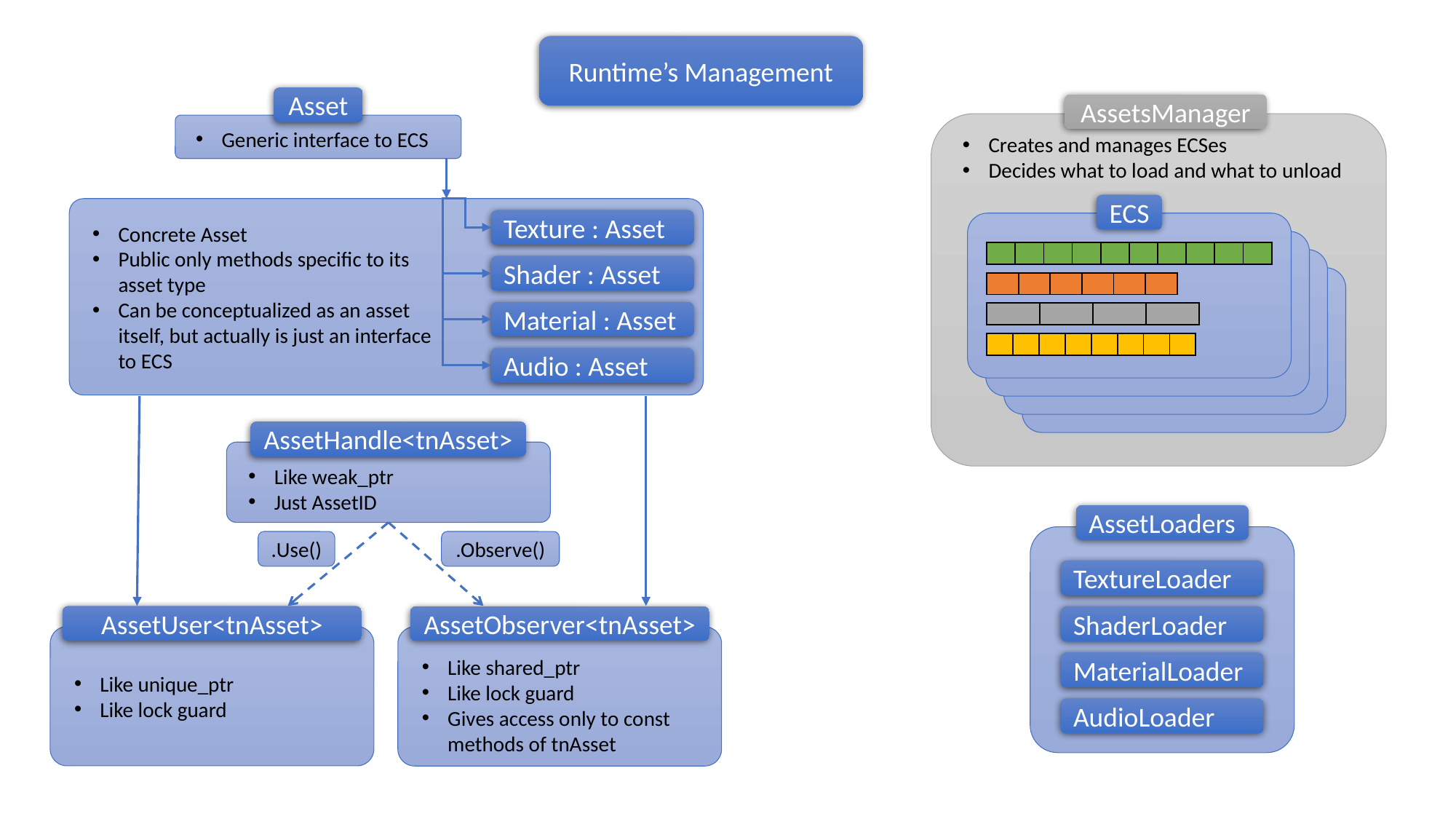

Runtime’s Management
Asset
AssetsManager
Creates and manages ECSes
Decides what to load and what to unload
Generic interface to ECS
ECS
Concrete Asset
Public only methods specific to its
asset type
Can be conceptualized as an asset
itself, but actually is just an interface
to ECS
Texture : Asset

|  |  |  |  |  |  |  |  |  |  |
| --- | --- | --- | --- | --- | --- | --- | --- | --- | --- |

Shader : Asset

|  |  |  |  |  |  |
| --- | --- | --- | --- | --- | --- |
Material : Asset
|  |  |  |  |
| --- | --- | --- | --- |
|  |  |  |  |  |  |  |  |
| --- | --- | --- | --- | --- | --- | --- | --- |
Audio : Asset
AssetHandle<tnAsset>
Like weak_ptr
Just AssetID
AssetLoaders

.Use()
.Observe()
TextureLoader
AssetUser<tnAsset>
AssetObserver<tnAsset>
ShaderLoader
Like unique_ptr
Like lock guard
Like shared_ptr
Like lock guard
Gives access only to const methods of tnAsset
MaterialLoader
AudioLoader